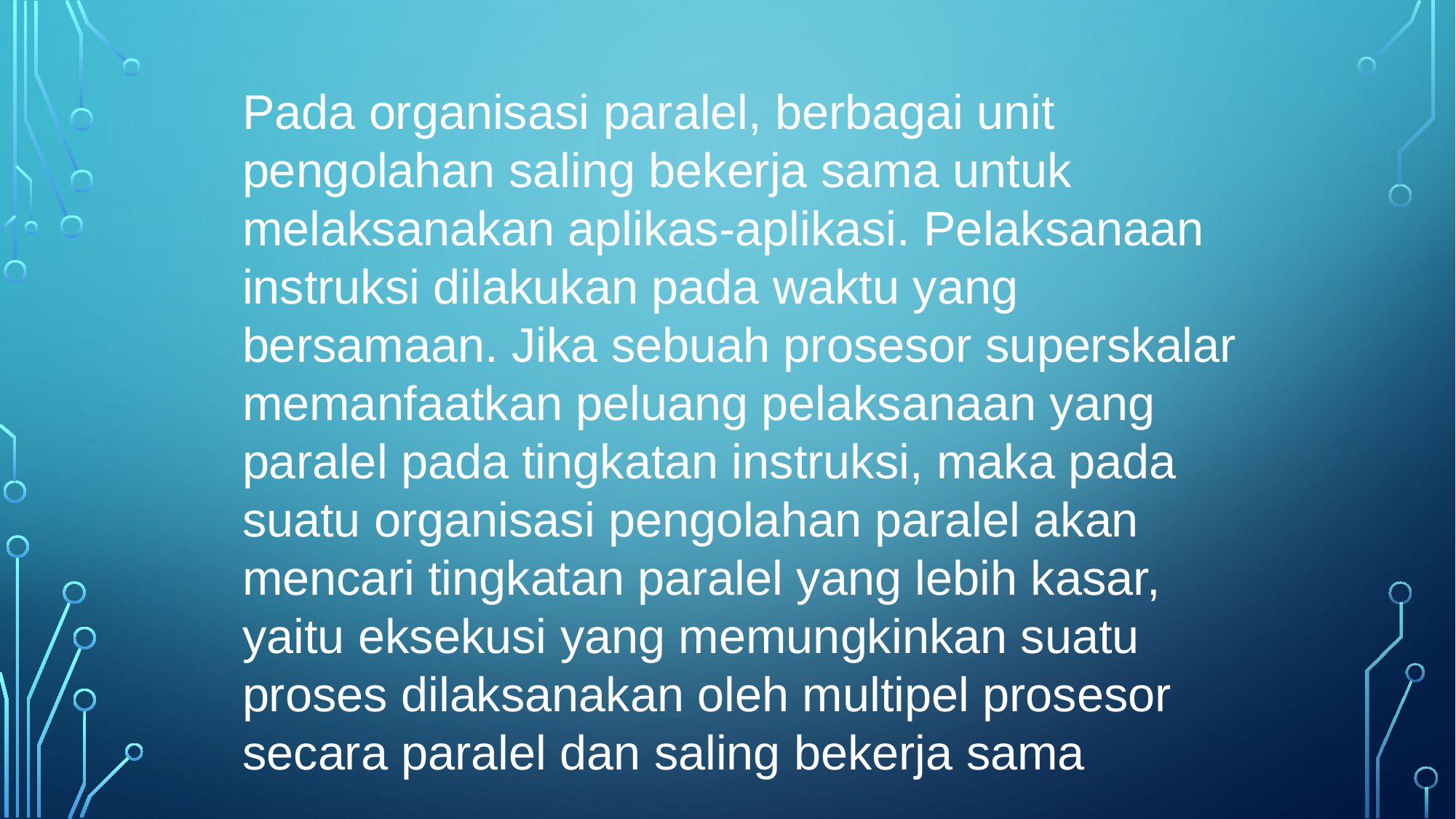

Pada organisasi paralel, berbagai unit pengolahan saling bekerja sama untuk melaksanakan aplikas-aplikasi. Pelaksanaan instruksi dilakukan pada waktu yang bersamaan. Jika sebuah prosesor superskalar memanfaatkan peluang pelaksanaan yang paralel pada tingkatan instruksi, maka pada suatu organisasi pengolahan paralel akan mencari tingkatan paralel yang lebih kasar, yaitu eksekusi yang memungkinkan suatu proses dilaksanakan oleh multipel prosesor secara paralel dan saling bekerja sama